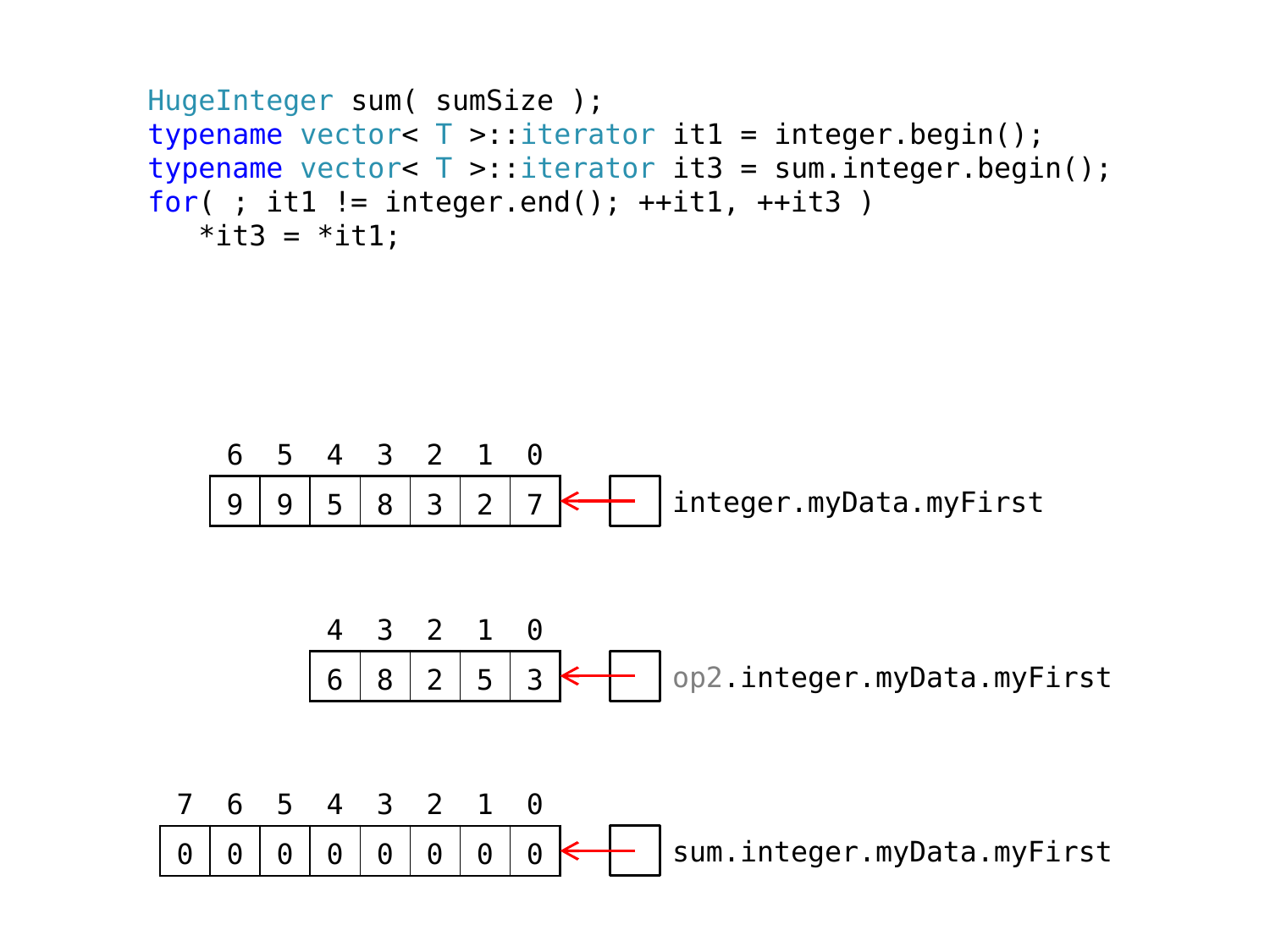

HugeInteger sum( sumSize );
typename vector< T >::iterator it1 = integer.begin();
typename vector< T >::iterator it3 = sum.integer.begin();
for( ; it1 != integer.end(); ++it1, ++it3 )
   *it3 = *it1;
| 6 | 5 | 4 | 3 | 2 | 1 | 0 |
| --- | --- | --- | --- | --- | --- | --- |
| 9 | 9 | 5 | 8 | 3 | 2 | 7 |

integer.myData.myFirst
| 4 | 3 | 2 | 1 | 0 |
| --- | --- | --- | --- | --- |
| 6 | 8 | 2 | 5 | 3 |

op2.integer.myData.myFirst
| 7 | 6 | 5 | 4 | 3 | 2 | 1 | 0 |
| --- | --- | --- | --- | --- | --- | --- | --- |
| 0 | 0 | 0 | 0 | 0 | 0 | 0 | 0 |

sum.integer.myData.myFirst